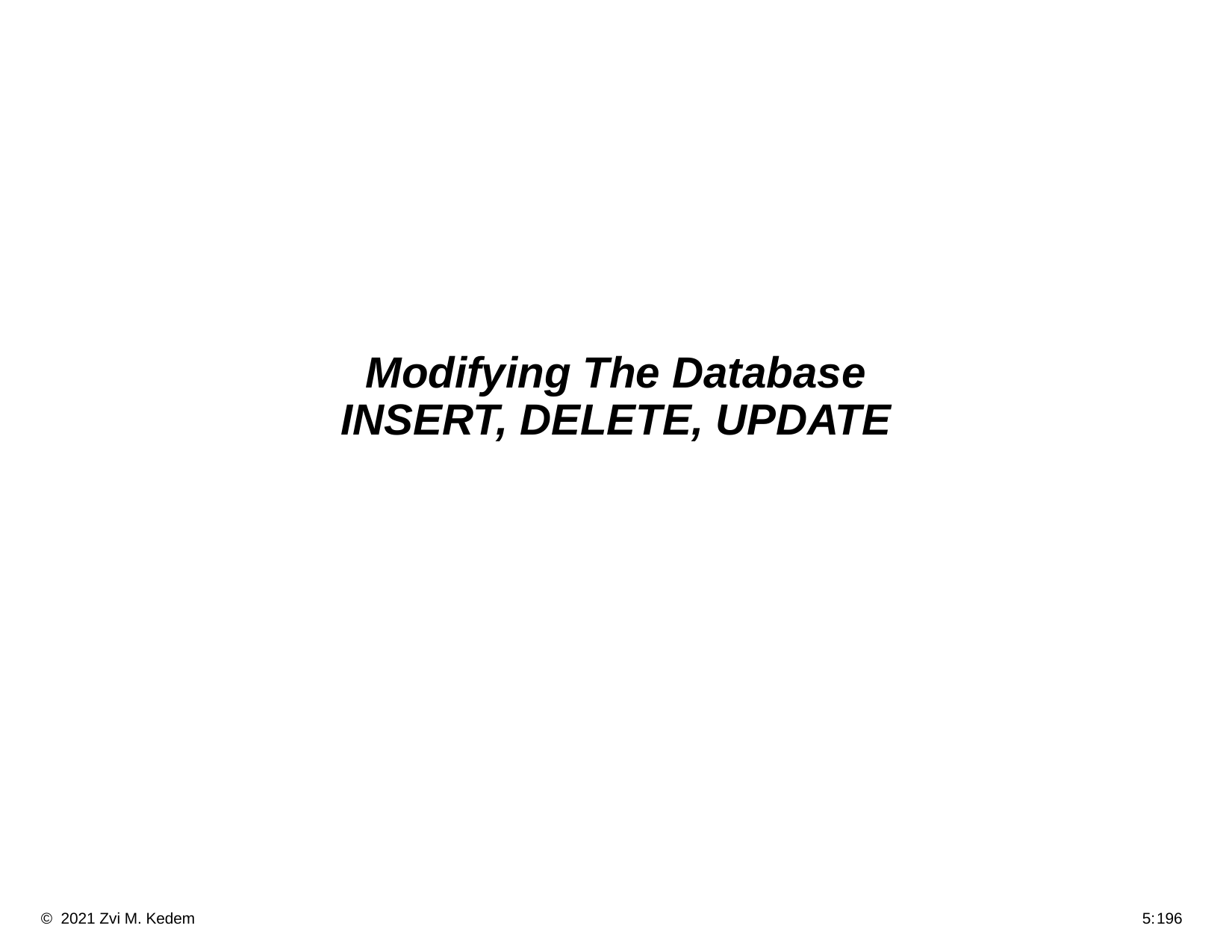

# Modifying The Database INSERT, DELETE, UPDATE